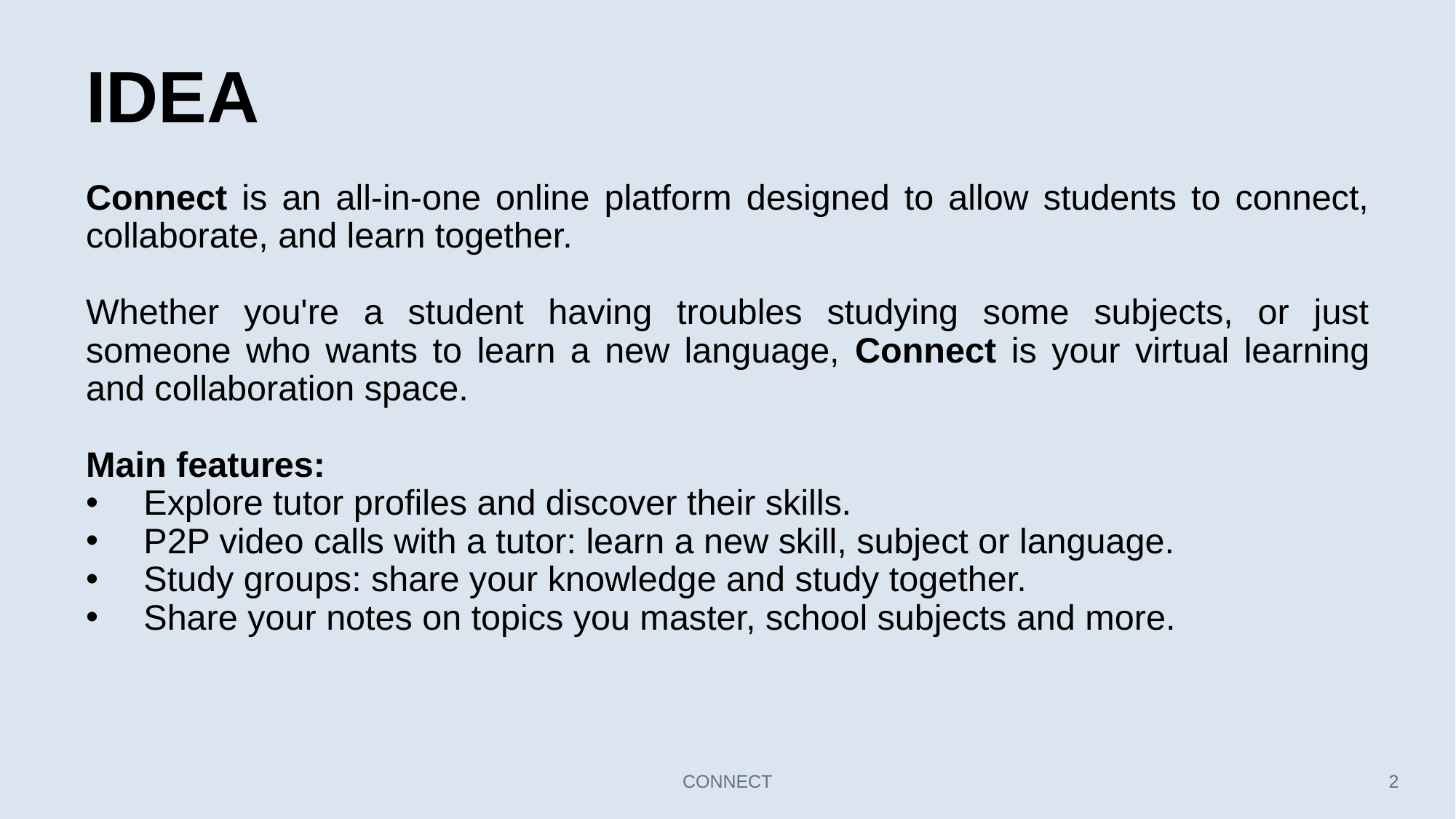

# IDEA
Connect is an all-in-one online platform designed to allow students to connect, collaborate, and learn together.

Whether you're a student having troubles studying some subjects, or just someone who wants to learn a new language, Connect is your virtual learning and collaboration space.

Main features:
Explore tutor profiles and discover their skills.
P2P video calls with a tutor: learn a new skill, subject or language.
Study groups: share your knowledge and study together.
Share your notes on topics you master, school subjects and more.

CONNECT
2